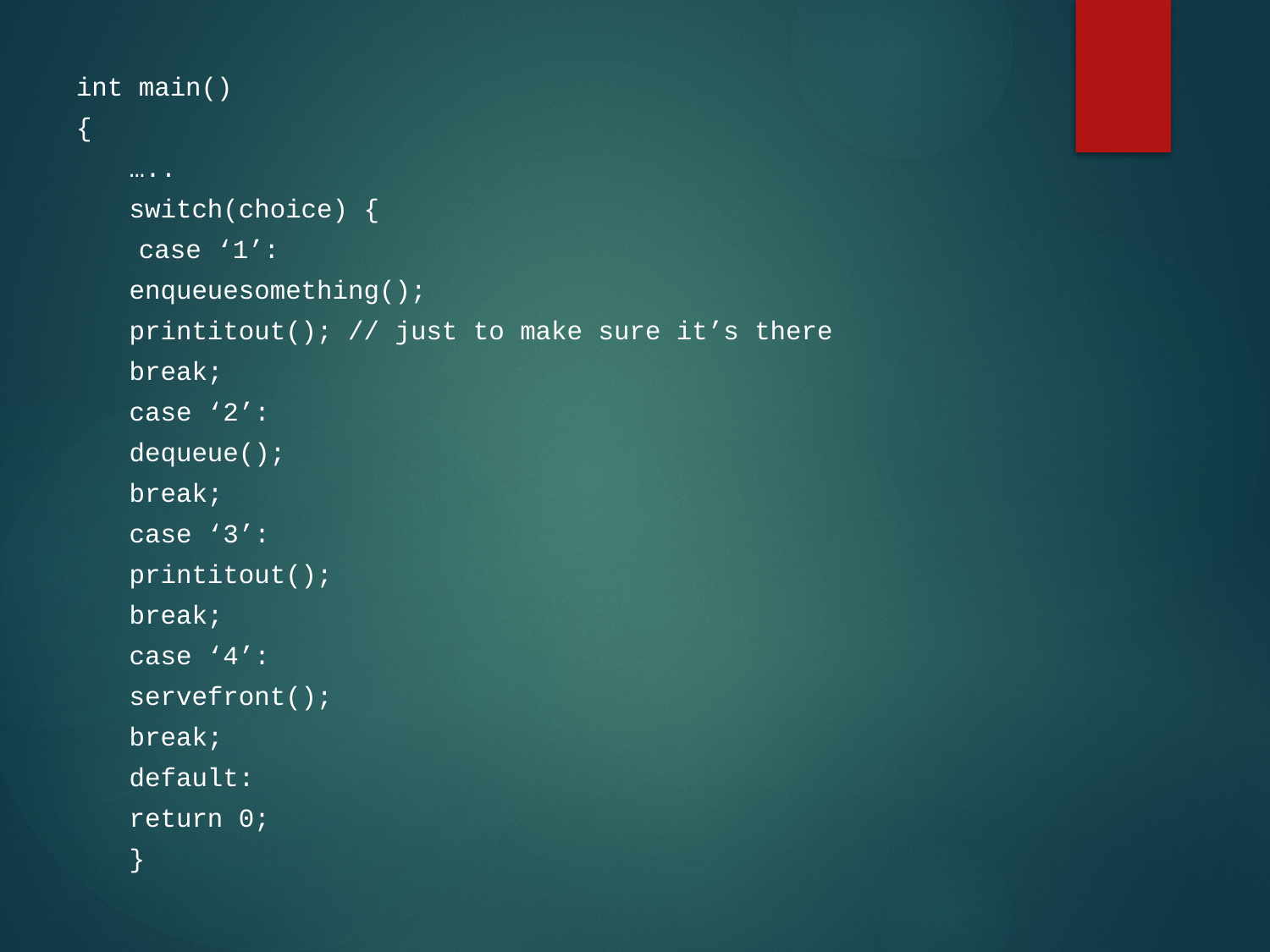

int main()
{
	…..
	switch(choice) {
    case ‘1’:
			enqueuesomething();
			printitout(); // just to make sure it’s there
			break;
		case ‘2’:
			dequeue();
			break;
		case ‘3’:
			printitout();
			break;
		case ‘4’:
			servefront();
			break;
		default:
			return 0;
		}